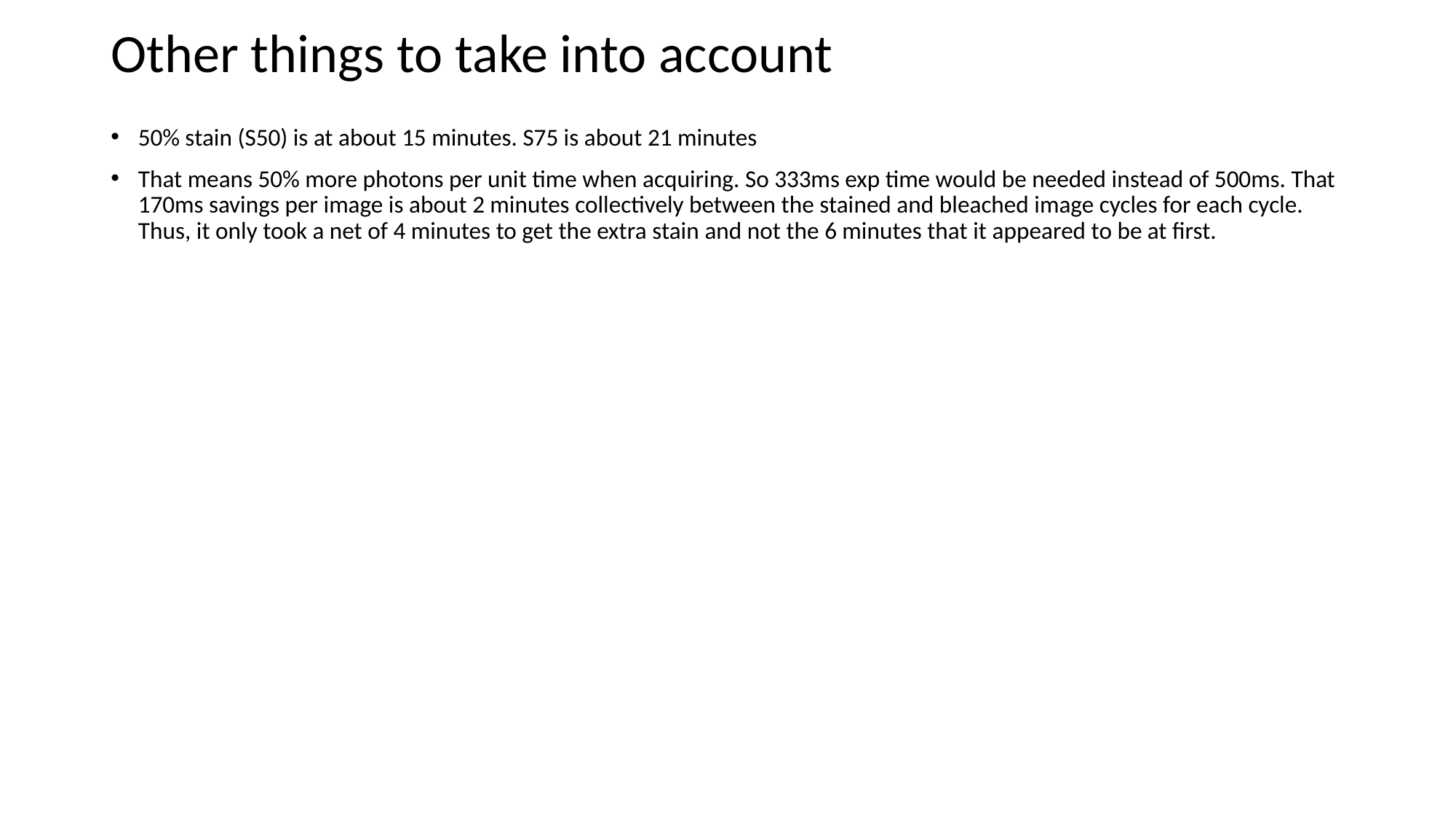

# Other things to take into account
50% stain (S50) is at about 15 minutes. S75 is about 21 minutes
That means 50% more photons per unit time when acquiring. So 333ms exp time would be needed instead of 500ms. That 170ms savings per image is about 2 minutes collectively between the stained and bleached image cycles for each cycle. Thus, it only took a net of 4 minutes to get the extra stain and not the 6 minutes that it appeared to be at first.